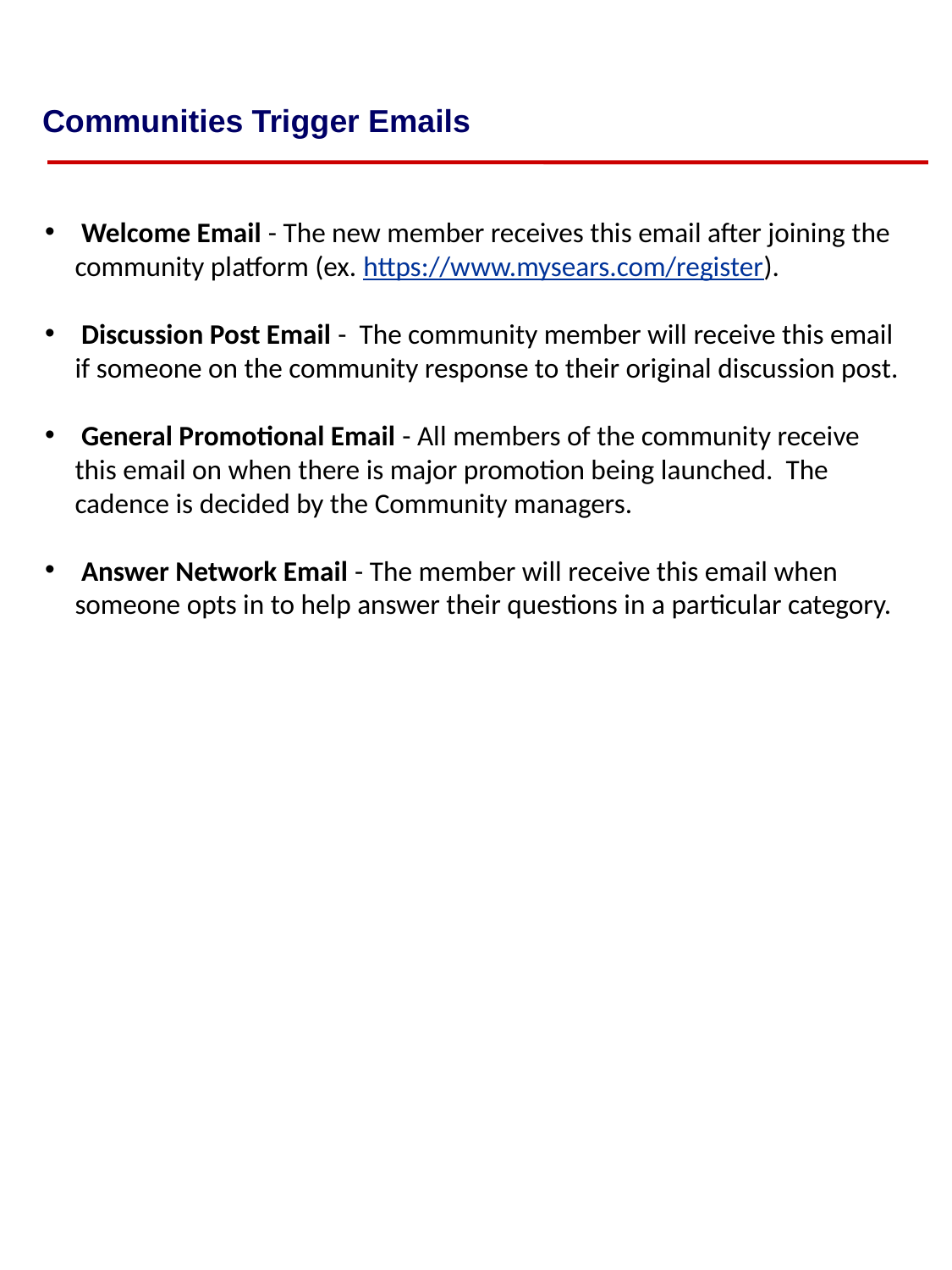

# Communities Trigger Emails
 Welcome Email - The new member receives this email after joining the community platform (ex. https://www.mysears.com/register).

 Discussion Post Email -  The community member will receive this email if someone on the community response to their original discussion post.

 General Promotional Email - All members of the community receive this email on when there is major promotion being launched.  The cadence is decided by the Community managers.

 Answer Network Email - The member will receive this email when someone opts in to help answer their questions in a particular category.